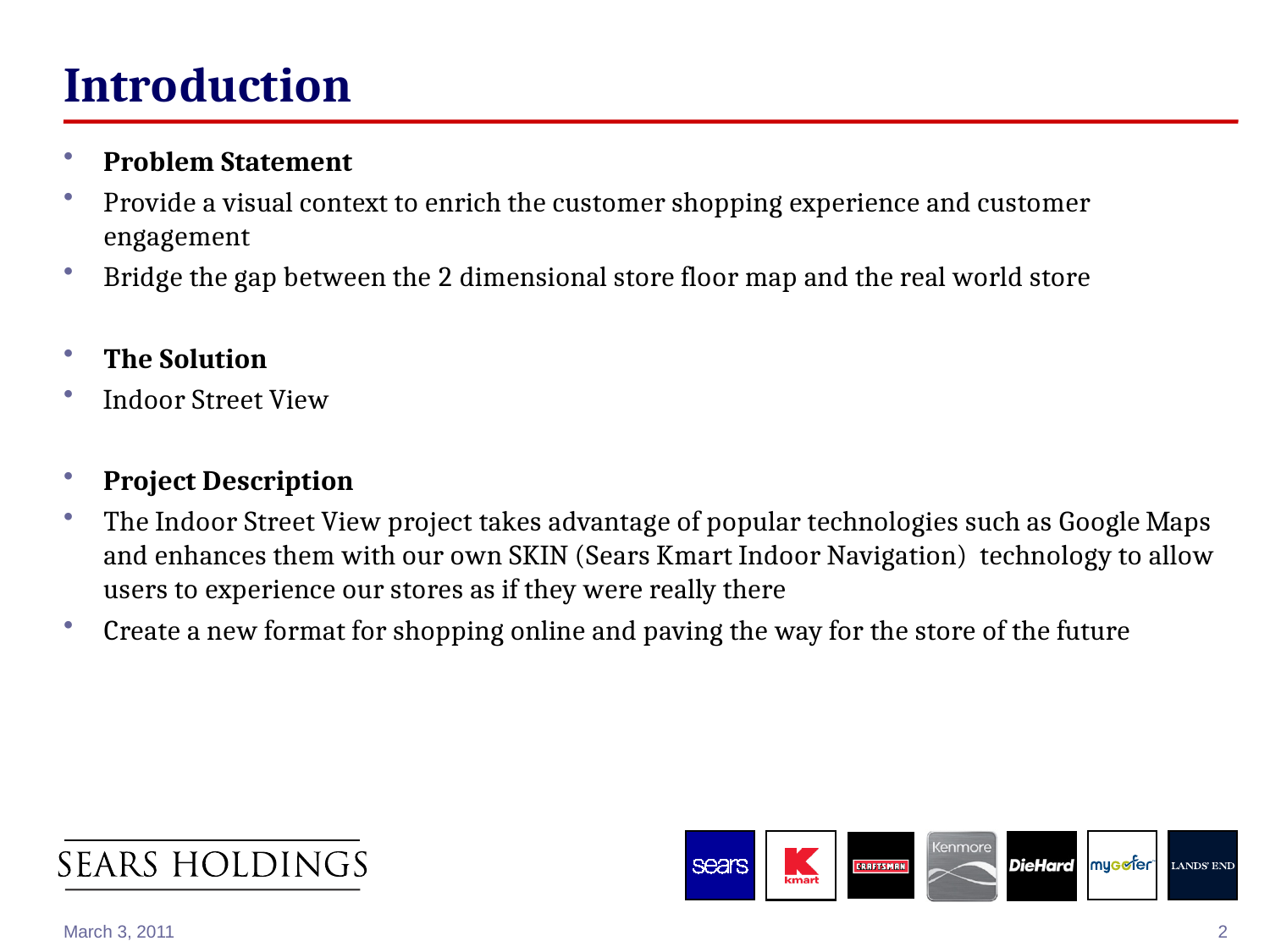

# Introduction
Problem Statement
Provide a visual context to enrich the customer shopping experience and customer engagement
Bridge the gap between the 2 dimensional store floor map and the real world store

The Solution
Indoor Street View

Project Description
The Indoor Street View project takes advantage of popular technologies such as Google Maps and enhances them with our own SKIN (Sears Kmart Indoor Navigation)  technology to allow users to experience our stores as if they were really there
Create a new format for shopping online and paving the way for the store of the future